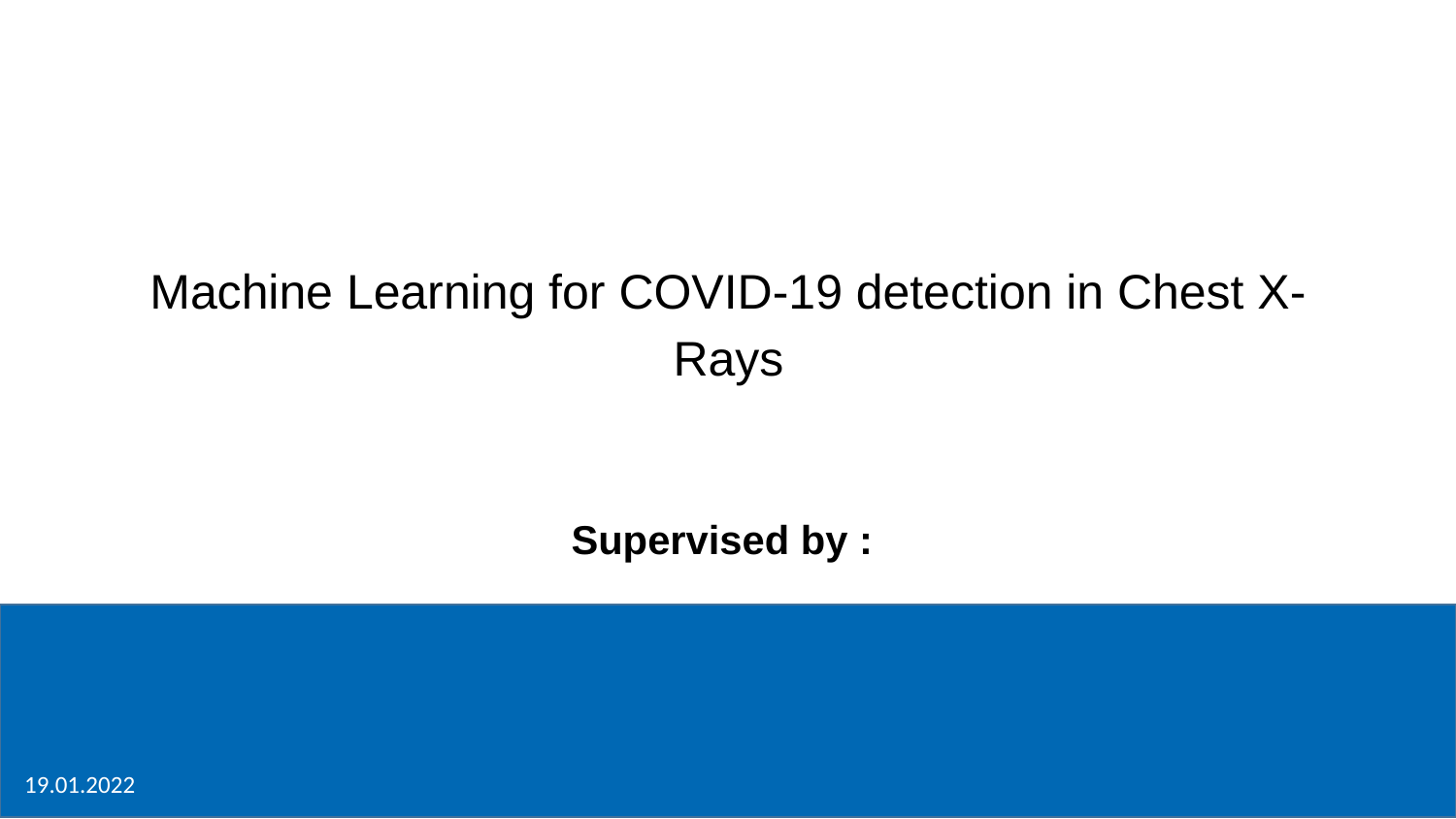

# Machine Learning for COVID-19 detection in Chest X-Rays
Supervised by :

19.01.2022